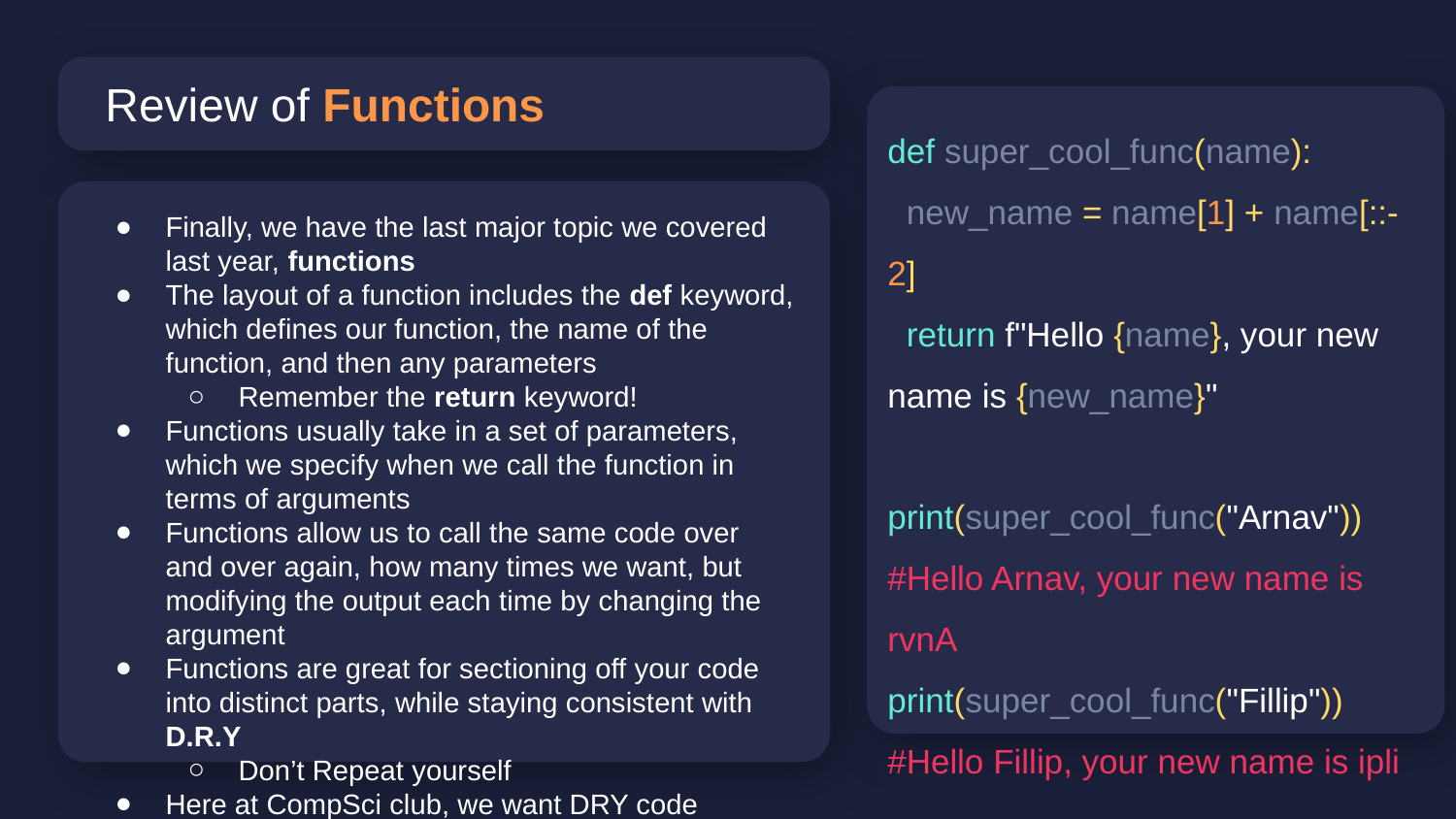

# Review of Functions

def super_cool_func(name):
  new_name = name[1] + name[::-2]
  return f"Hello {name}, your new name is {new_name}"

print(super_cool_func("Arnav")) #Hello Arnav, your new name is rvnA
print(super_cool_func("Fillip")) #Hello Fillip, your new name is ipli

Finally, we have the last major topic we covered last year, functions
The layout of a function includes the def keyword, which defines our function, the name of the function, and then any parameters
Remember the return keyword!
Functions usually take in a set of parameters, which we specify when we call the function in terms of arguments
Functions allow us to call the same code over and over again, how many times we want, but modifying the output each time by changing the argument
Functions are great for sectioning off your code into distinct parts, while staying consistent with D.R.Y
Don’t Repeat yourself
Here at CompSci club, we want DRY code
Think: Is Water Wet (Wrong answers only)